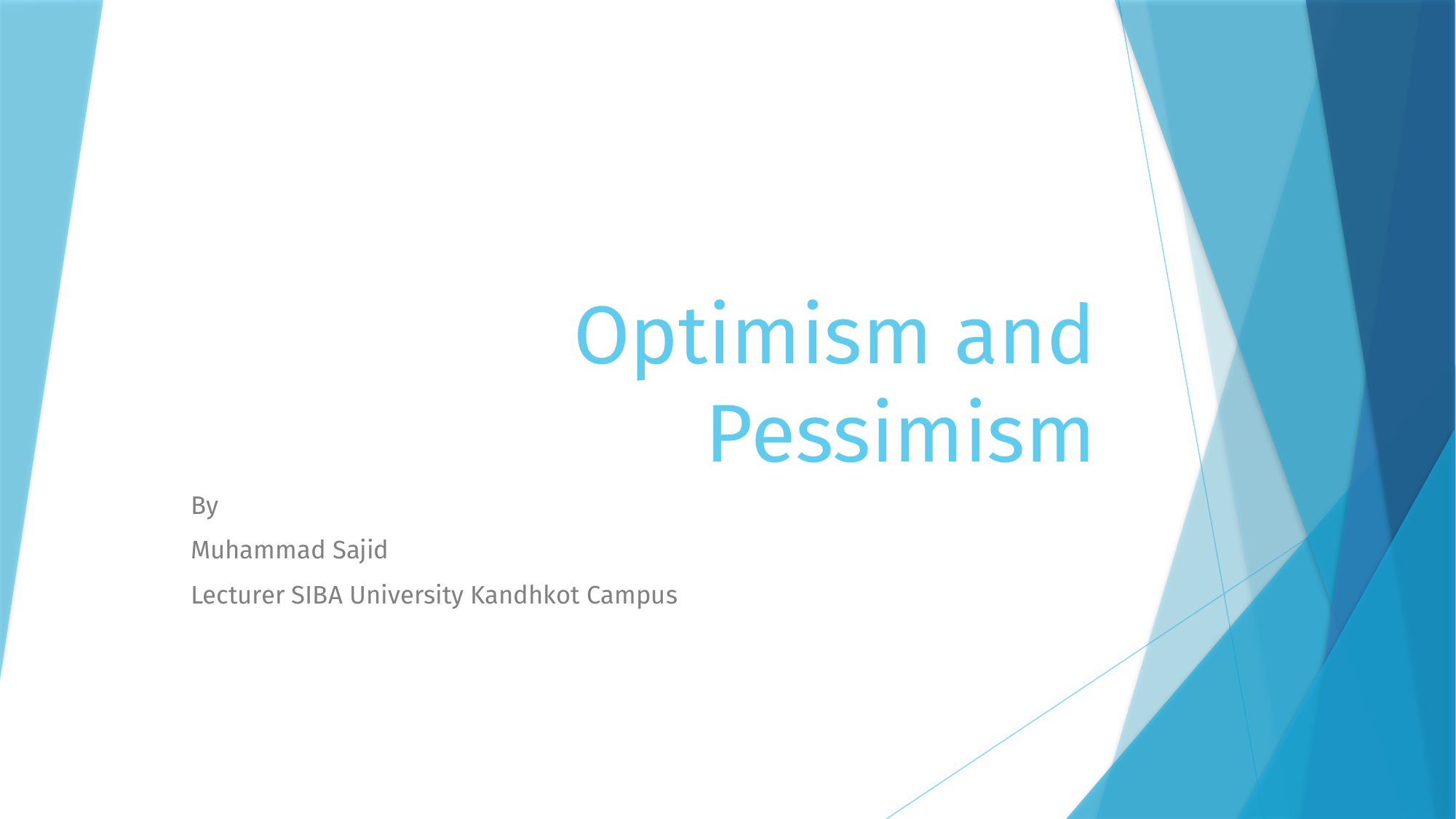

# Optimism and Pessimism
By
Muhammad Sajid
Lecturer SIBA University Kandhkot Campus